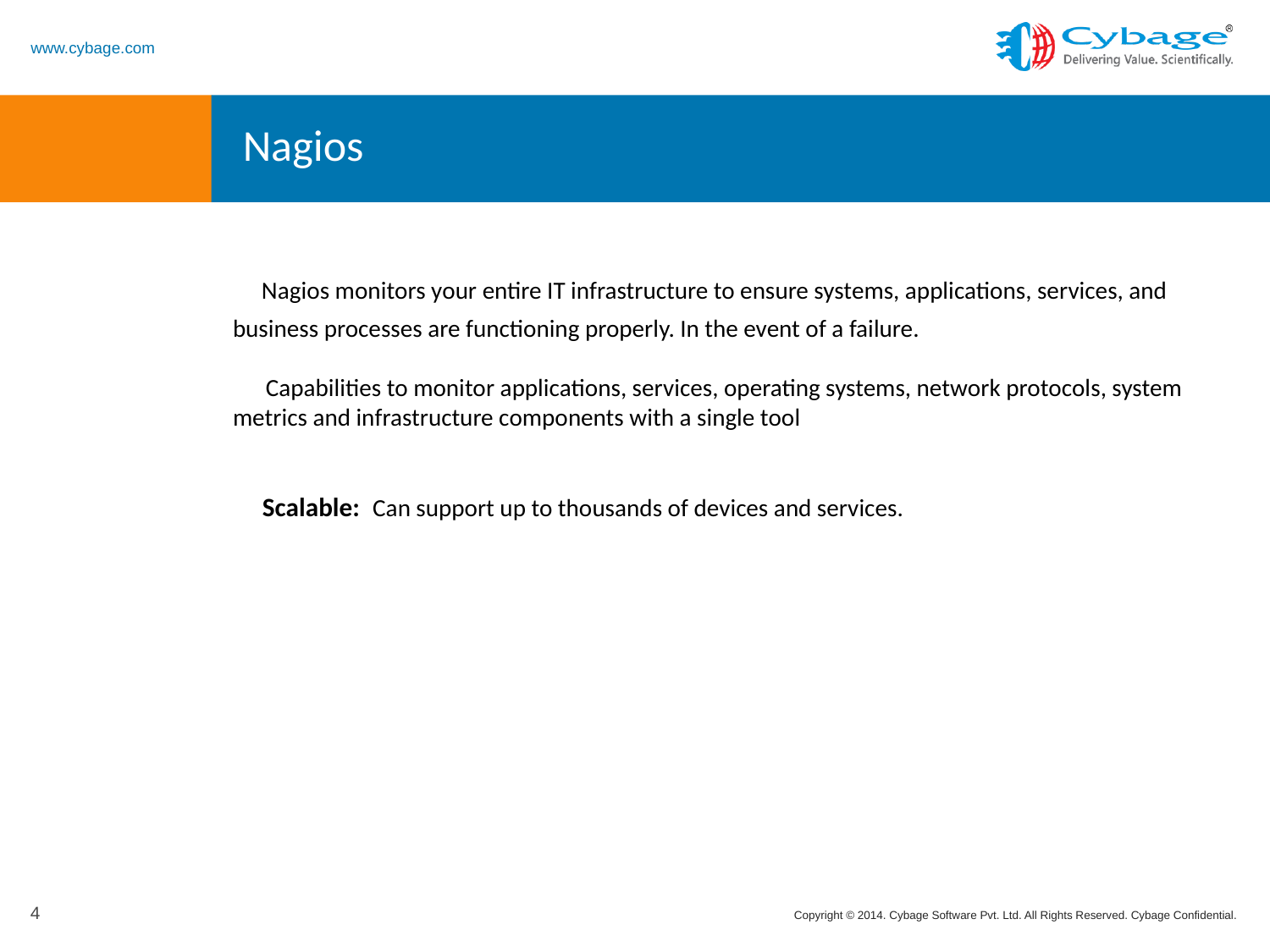

Nagios
  Nagios monitors your entire IT infrastructure to ensure systems, applications, services, and business processes are functioning properly. In the event of a failure.

      Capabilities to monitor applications, services, operating systems, network protocols, system metrics and infrastructure components with a single tool

     Scalable: Can support up to thousands of devices and services.
4